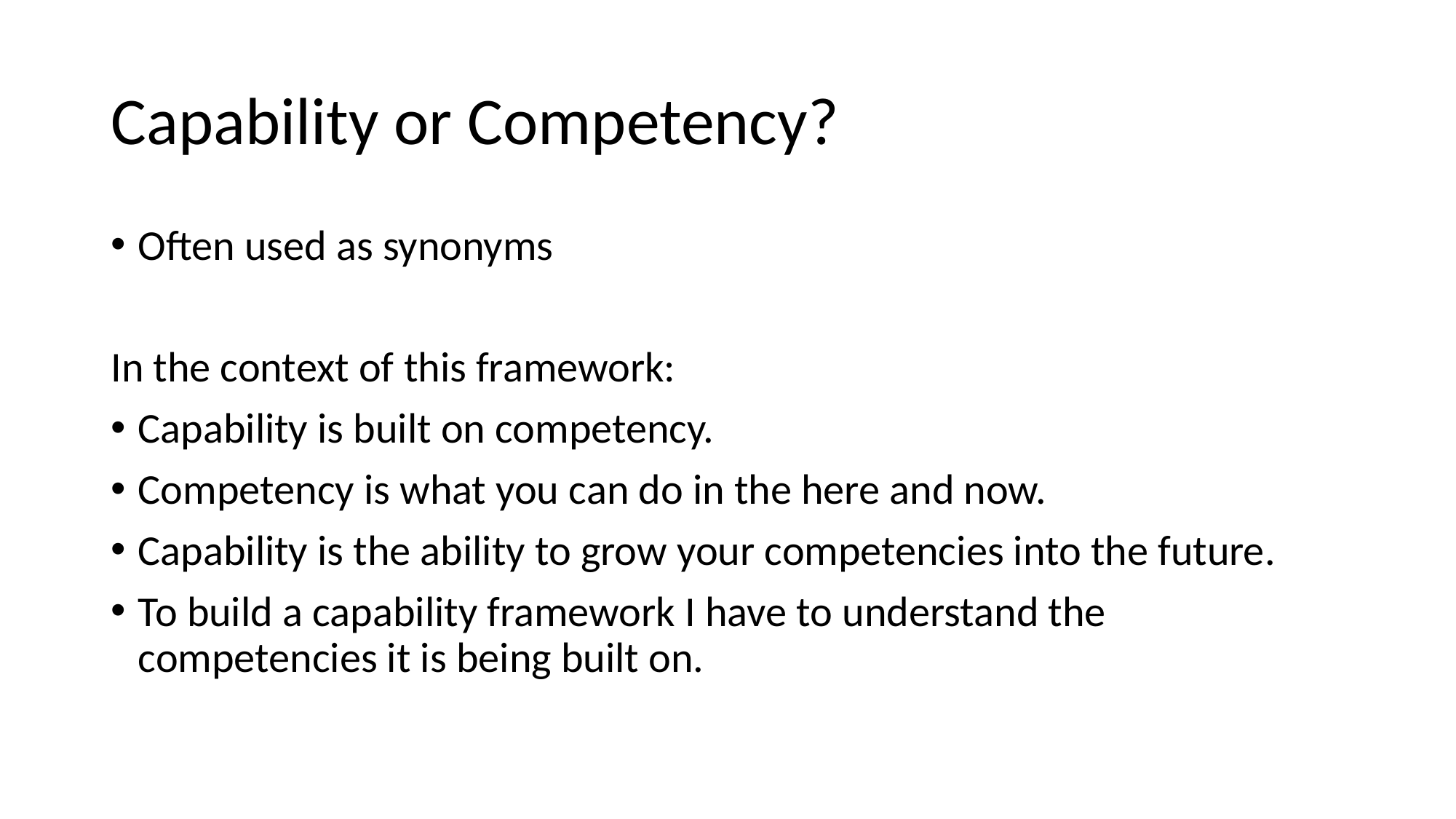

# Capability or Competency?
Often used as synonyms

In the context of this framework:
Capability is built on competency.
Competency is what you can do in the here and now.
Capability is the ability to grow your competencies into the future.
To build a capability framework I have to understand the competencies it is being built on.